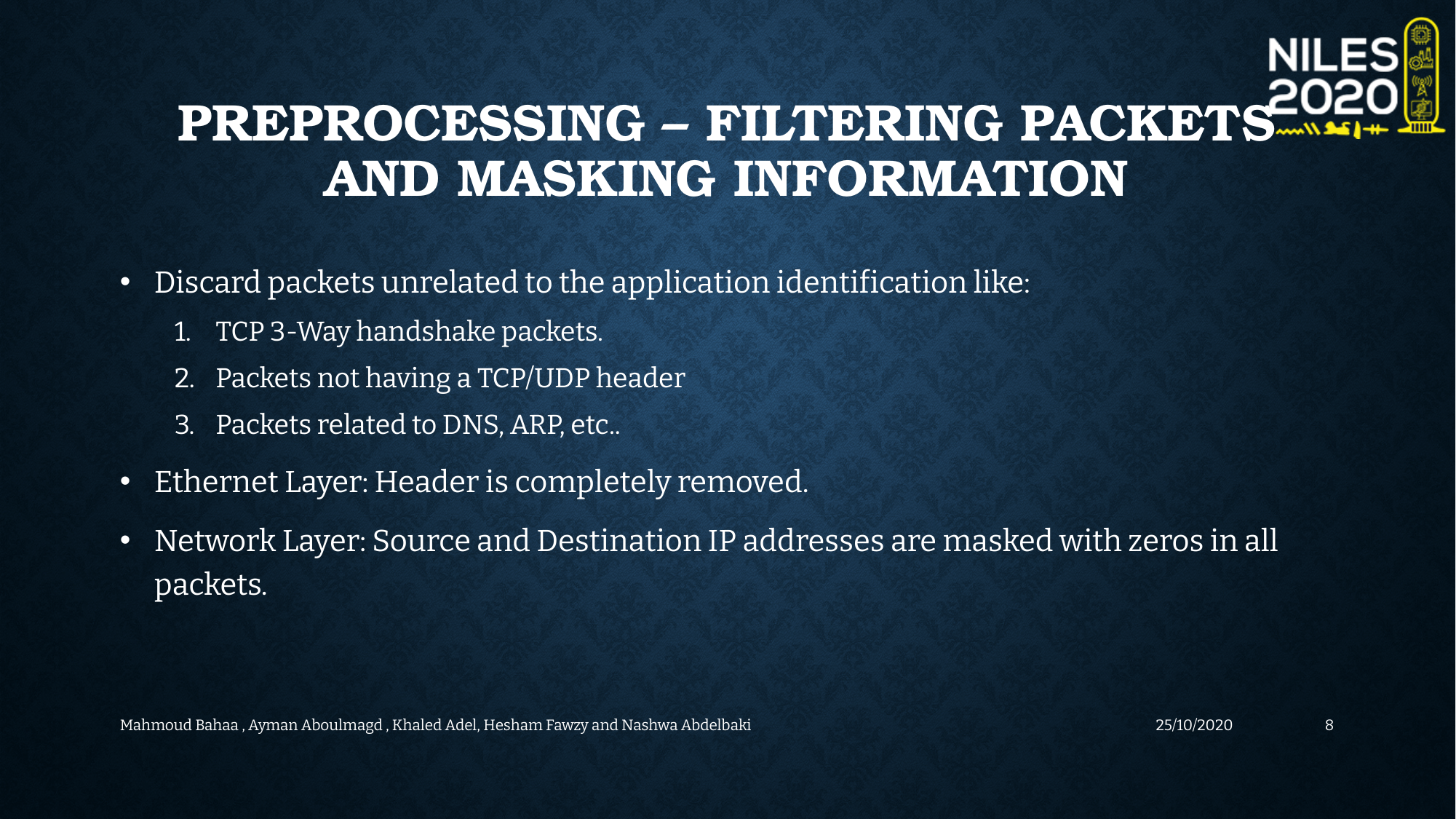

# Preprocessing – Filtering Packets and Masking Information
Discard packets unrelated to the application identification like:
TCP 3-Way handshake packets.
Packets not having a TCP/UDP header
Packets related to DNS, ARP, etc..
Ethernet Layer: Header is completely removed.
Network Layer: Source and Destination IP addresses are masked with zeros in all packets.
Mahmoud Bahaa , Ayman Aboulmagd , Khaled Adel, Hesham Fawzy and Nashwa Abdelbaki
25/10/2020
8